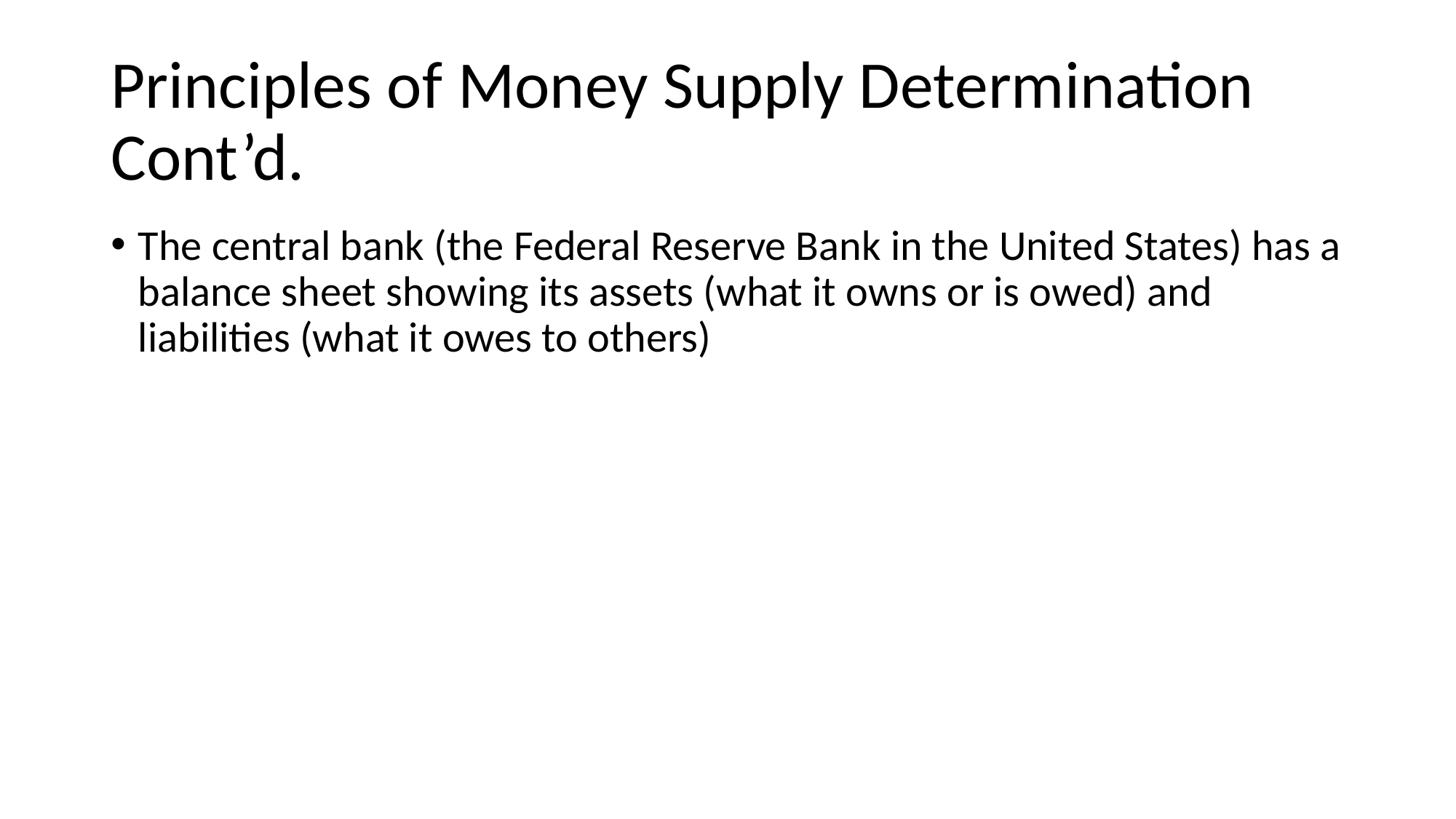

# Principles of Money Supply Determination Cont’d.
The central bank (the Federal Reserve Bank in the United States) has a balance sheet showing its assets (what it owns or is owed) and liabilities (what it owes to others)